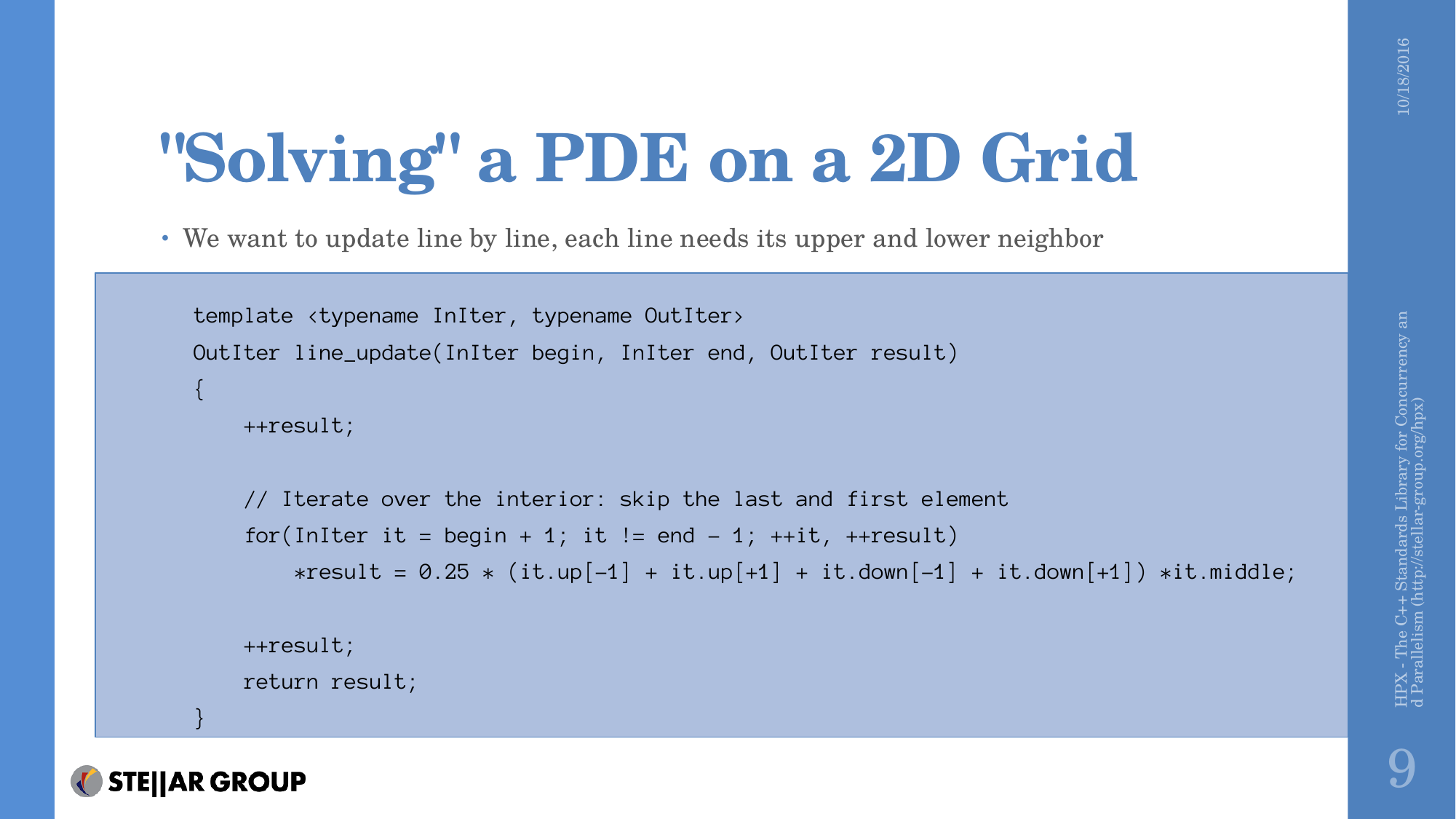

# "Solving" a PDE on a 2D Grid
10/18/2016
We want to update line by line, each line needs its upper and lower neighbor

template <typename InIter, typename OutIter>
OutIter line_update(InIter begin, InIter end, OutIter result)
{
    ++result;

    // Iterate over the interior: skip the last and first element
    for(InIter it = begin + 1; it != end - 1; ++it, ++result)
        *result = 0.25 * (it.up[-1] + it.up[+1] + it.down[-1] + it.down[+1]) *it.middle;

    ++result;
    return result;
}

HPX - The C++ Standards Library for Concurrency and Parallelism (http://stellar-group.org/hpx)
9